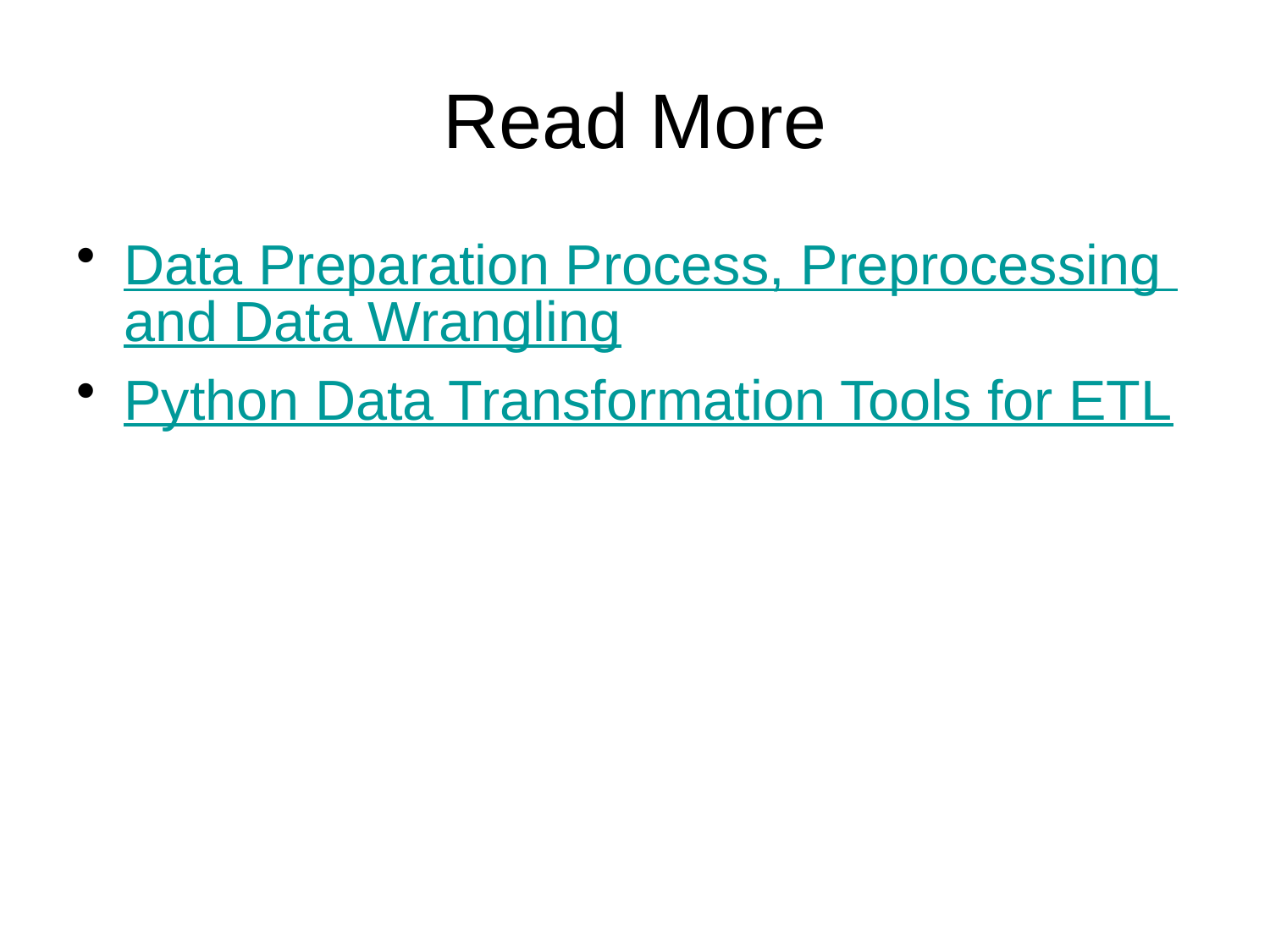

# Read More
Data Preparation Process, Preprocessing and Data Wrangling
Python Data Transformation Tools for ETL